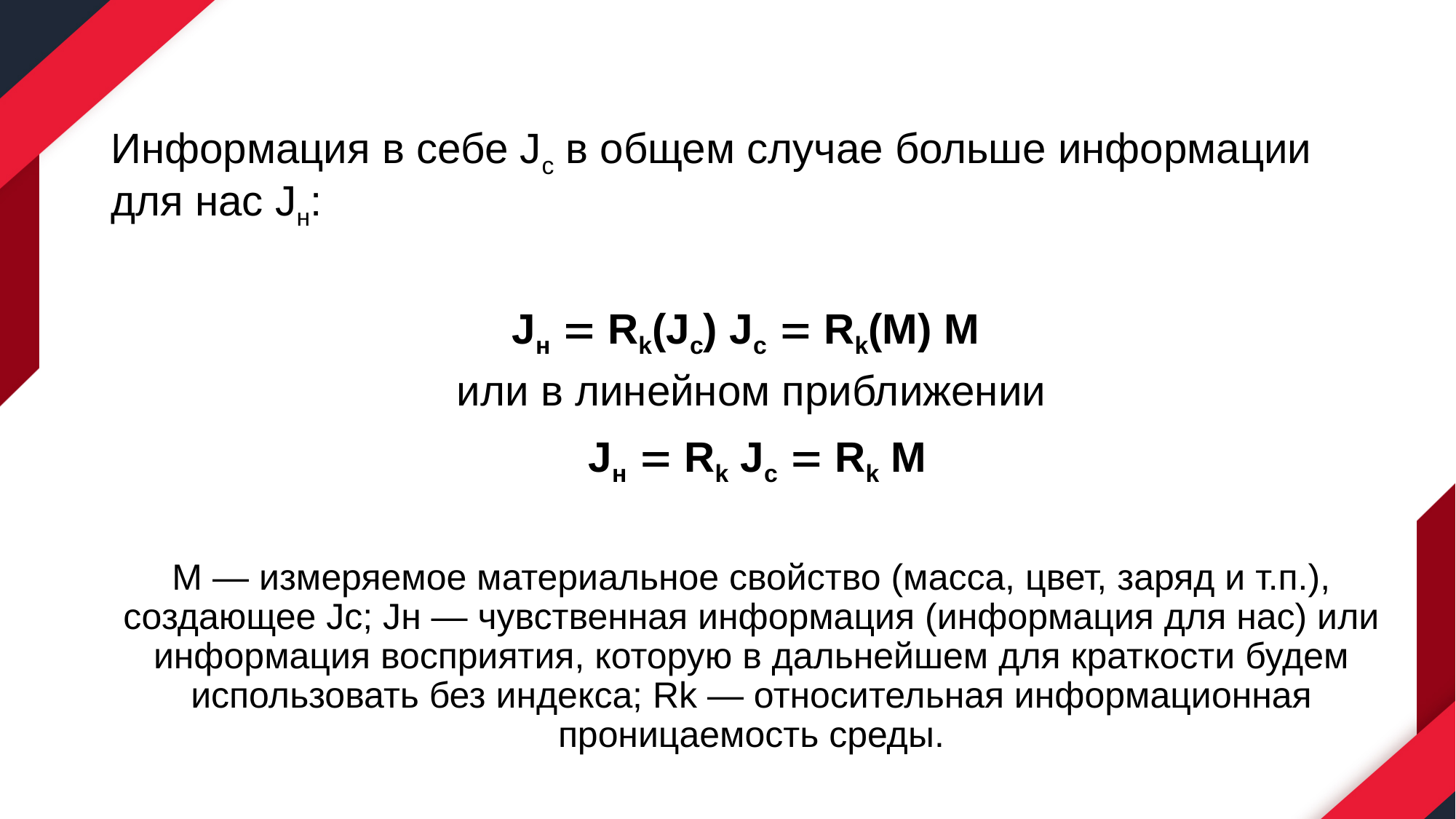

Информация в себе Jc в общем случае больше информации для нас Jн:

Jн = Rk(Jc) Jc = Rk(M) M
или в линейном приближении
 Jн = Rk Jс = Rk M

M — измеряемое материальное свойство (масса, цвет, заряд и т.п.), создающее Jc; Jн — чувственная информация (информация для нас) или информация восприятия, которую в дальнейшем для краткости будем использовать без индекса; Rk — относительная информационная проницаемость среды.